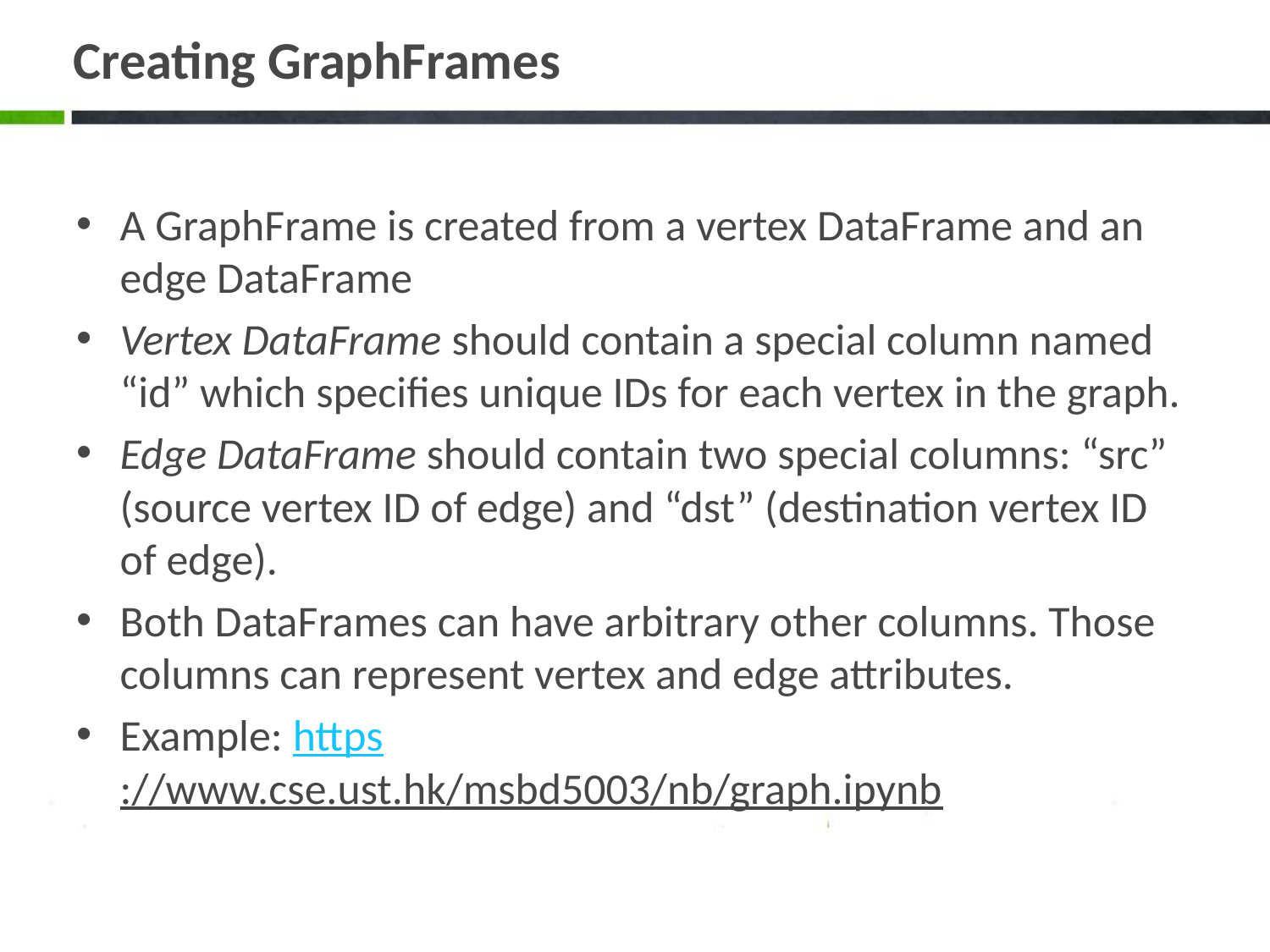

# Creating GraphFrames
A GraphFrame is created from a vertex DataFrame and an edge DataFrame
Vertex DataFrame should contain a special column named “id” which specifies unique IDs for each vertex in the graph.
Edge DataFrame should contain two special columns: “src” (source vertex ID of edge) and “dst” (destination vertex ID of edge).
Both DataFrames can have arbitrary other columns. Those columns can represent vertex and edge attributes.
Example: https://www.cse.ust.hk/msbd5003/nb/graph.ipynb